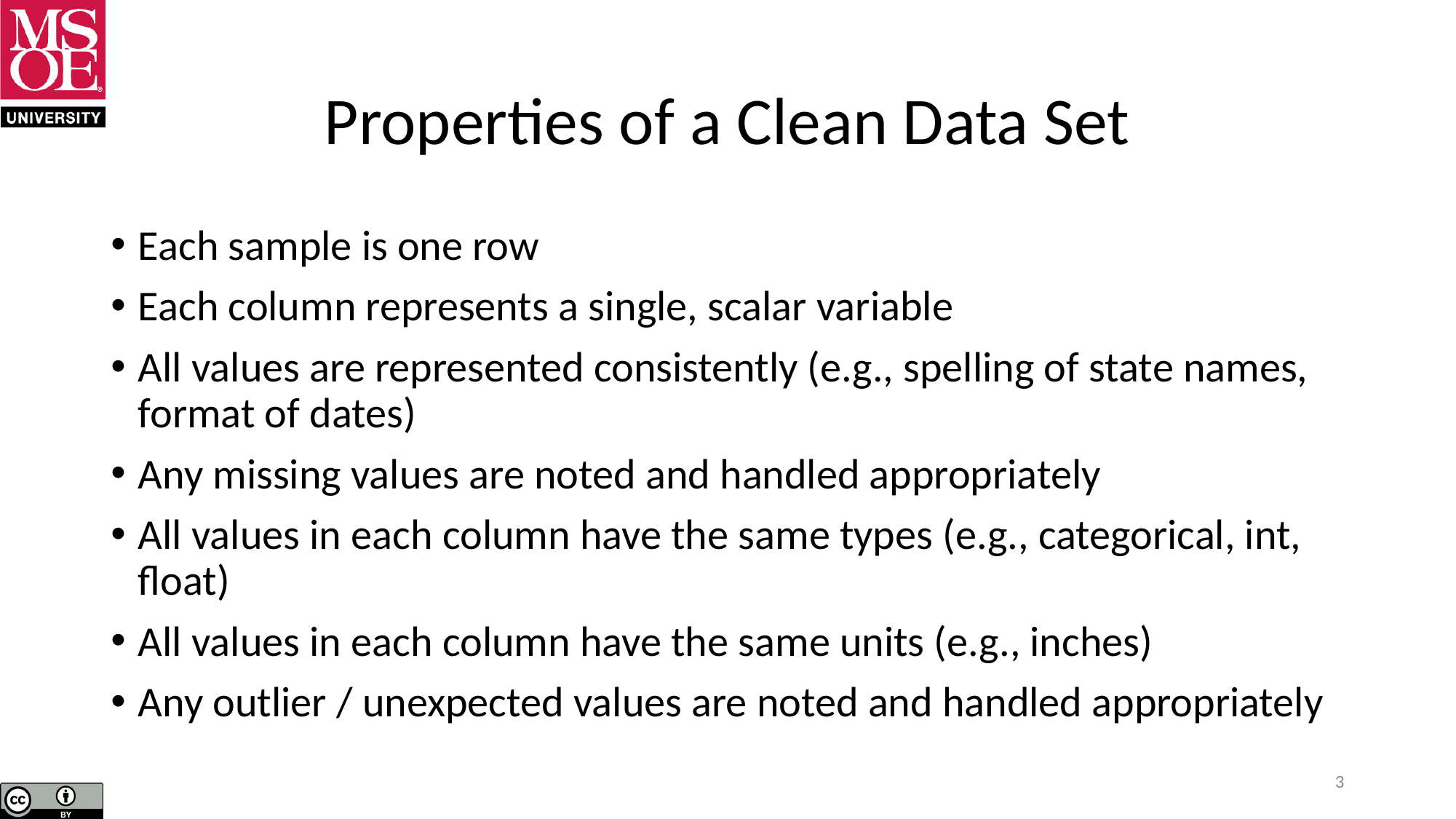

# Properties of a Clean Data Set
Each sample is one row
Each column represents a single, scalar variable
All values are represented consistently (e.g., spelling of state names, format of dates)
Any missing values are noted and handled appropriately
All values in each column have the same types (e.g., categorical, int, float)
All values in each column have the same units (e.g., inches)
Any outlier / unexpected values are noted and handled appropriately
3